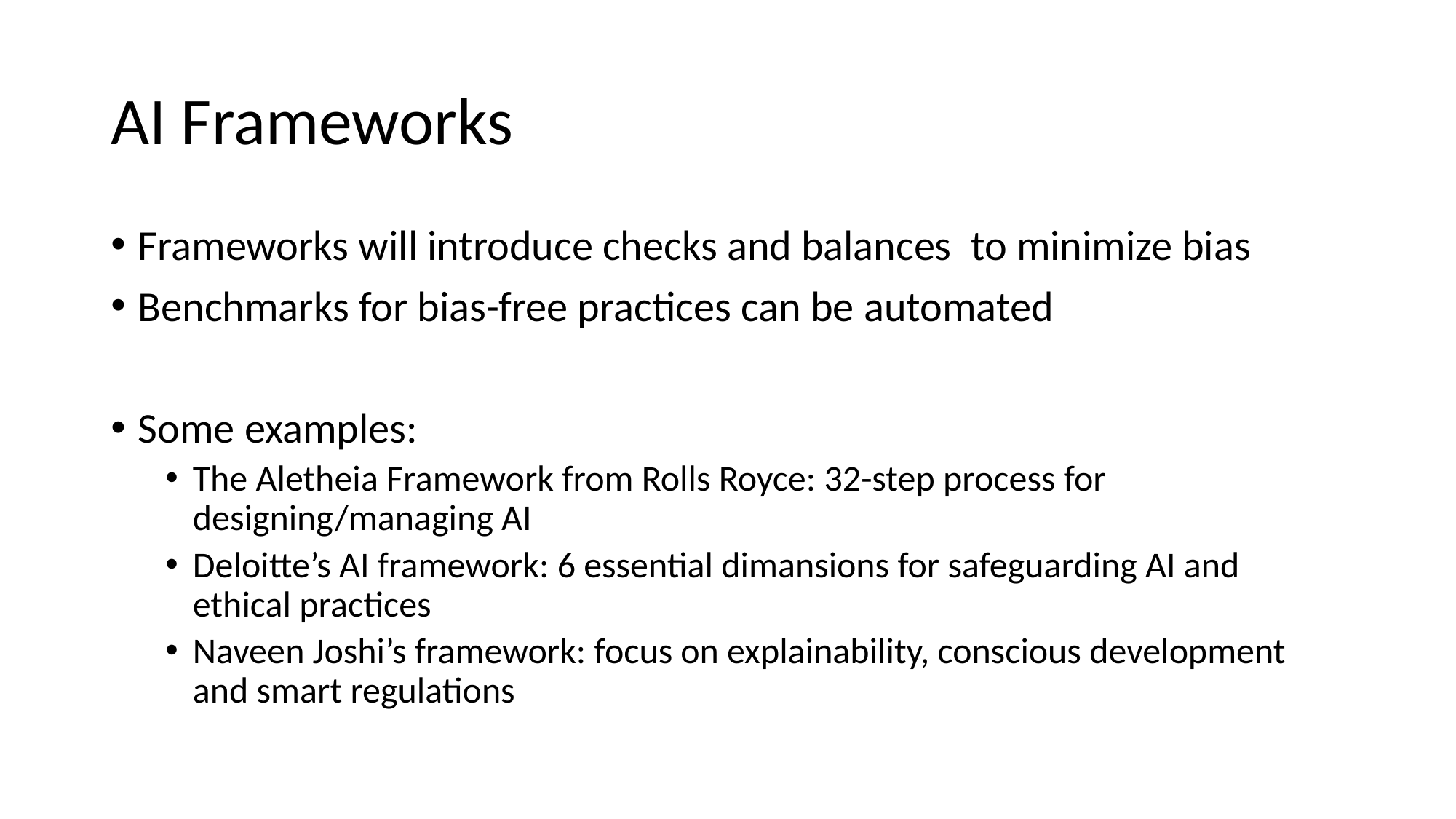

# AI Frameworks
Frameworks will introduce checks and balances  to minimize bias
Benchmarks for bias-free practices can be automated

Some examples:
The Aletheia Framework from Rolls Royce: 32-step process for designing/managing AI
Deloitte’s AI framework: 6 essential dimansions for safeguarding AI and ethical practices
Naveen Joshi’s framework: focus on explainability, conscious development and smart regulations